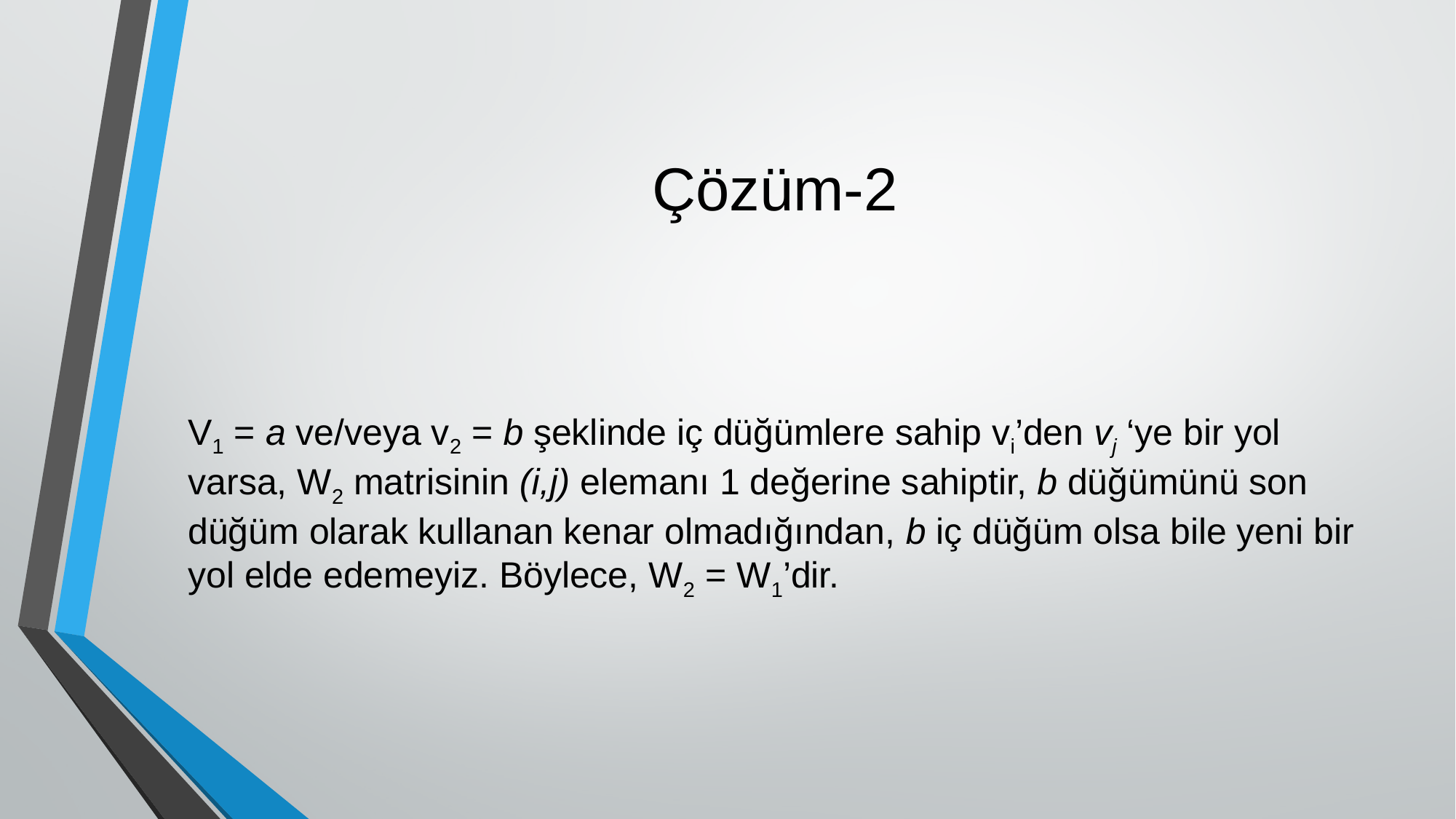

# Çözüm-2
V1 = a ve/veya v2 = b şeklinde iç düğümlere sahip vi’den vj ‘ye bir yol varsa, W2 matrisinin (i,j) elemanı 1 değerine sahiptir, b düğümünü son düğüm olarak kullanan kenar olmadığından, b iç düğüm olsa bile yeni bir yol elde edemeyiz. Böylece, W2 = W1’dir.